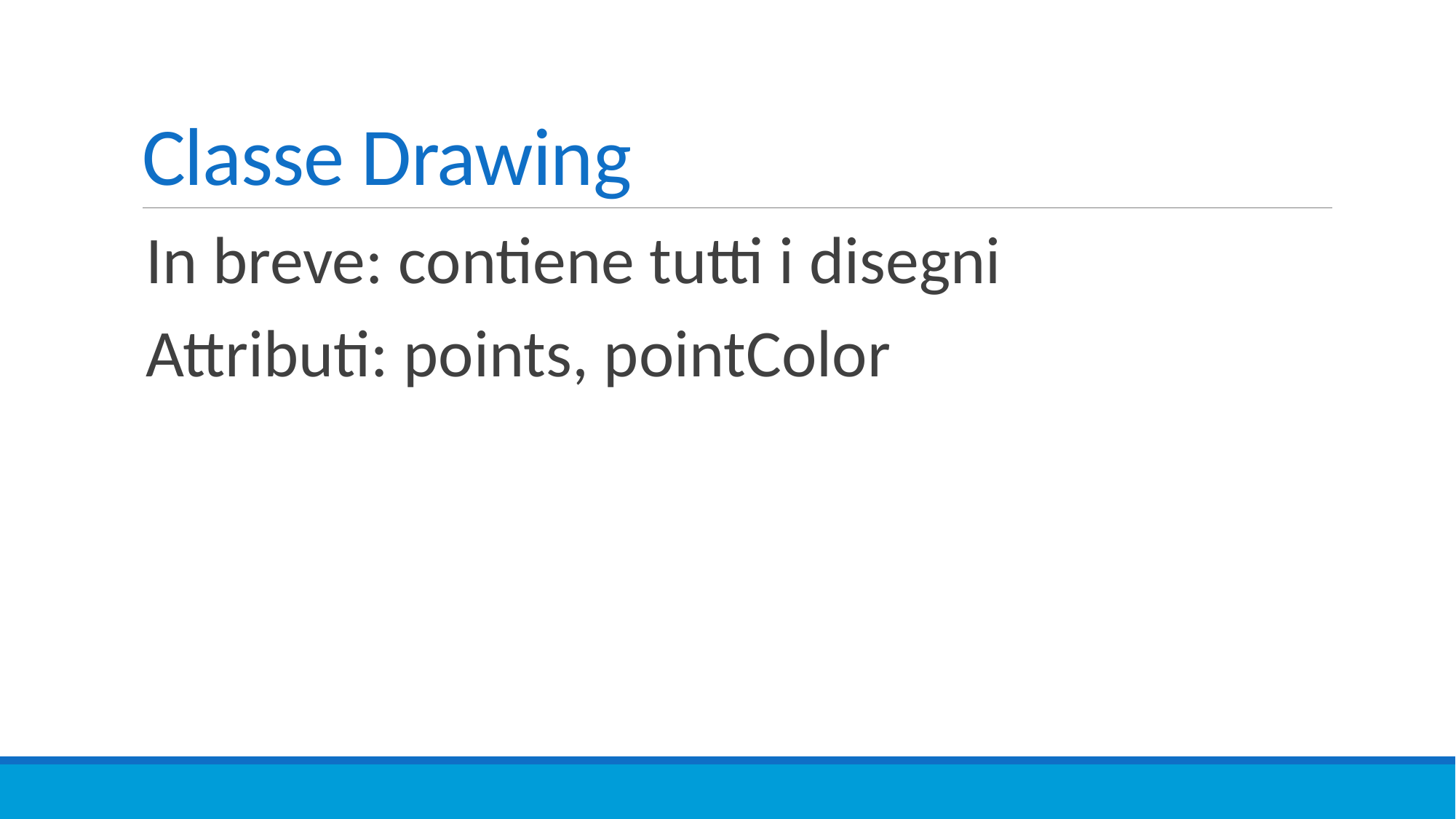

# Classe Drawing
In breve: contiene tutti i disegni
Attributi: points, pointColor